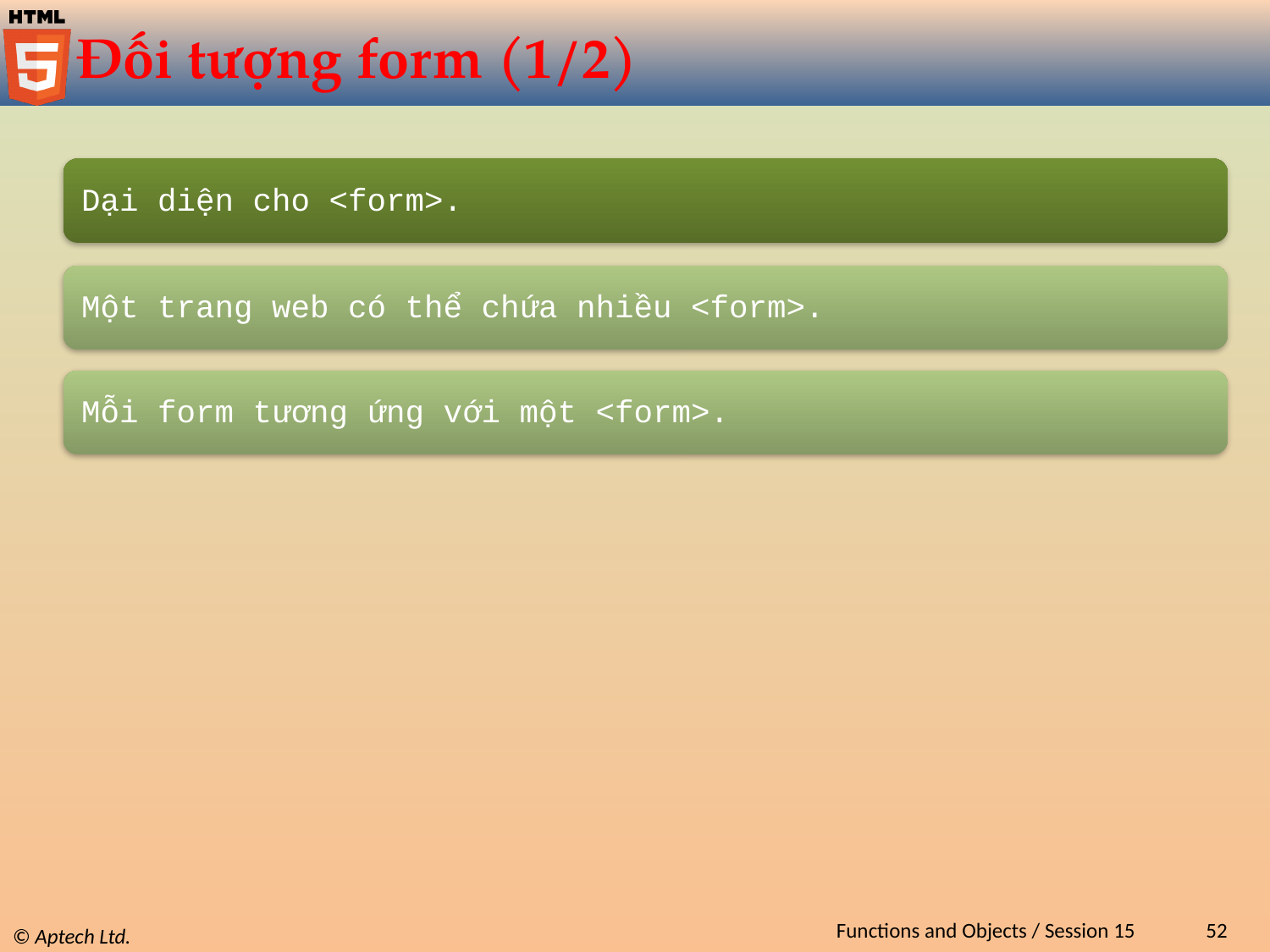

# Đối tượng form (1/2)
Dại diện cho <form>.
Một trang web có thể chứa nhiều <form>.
Mỗi form tương ứng với một <form>.
Functions and Objects / Session 15
52